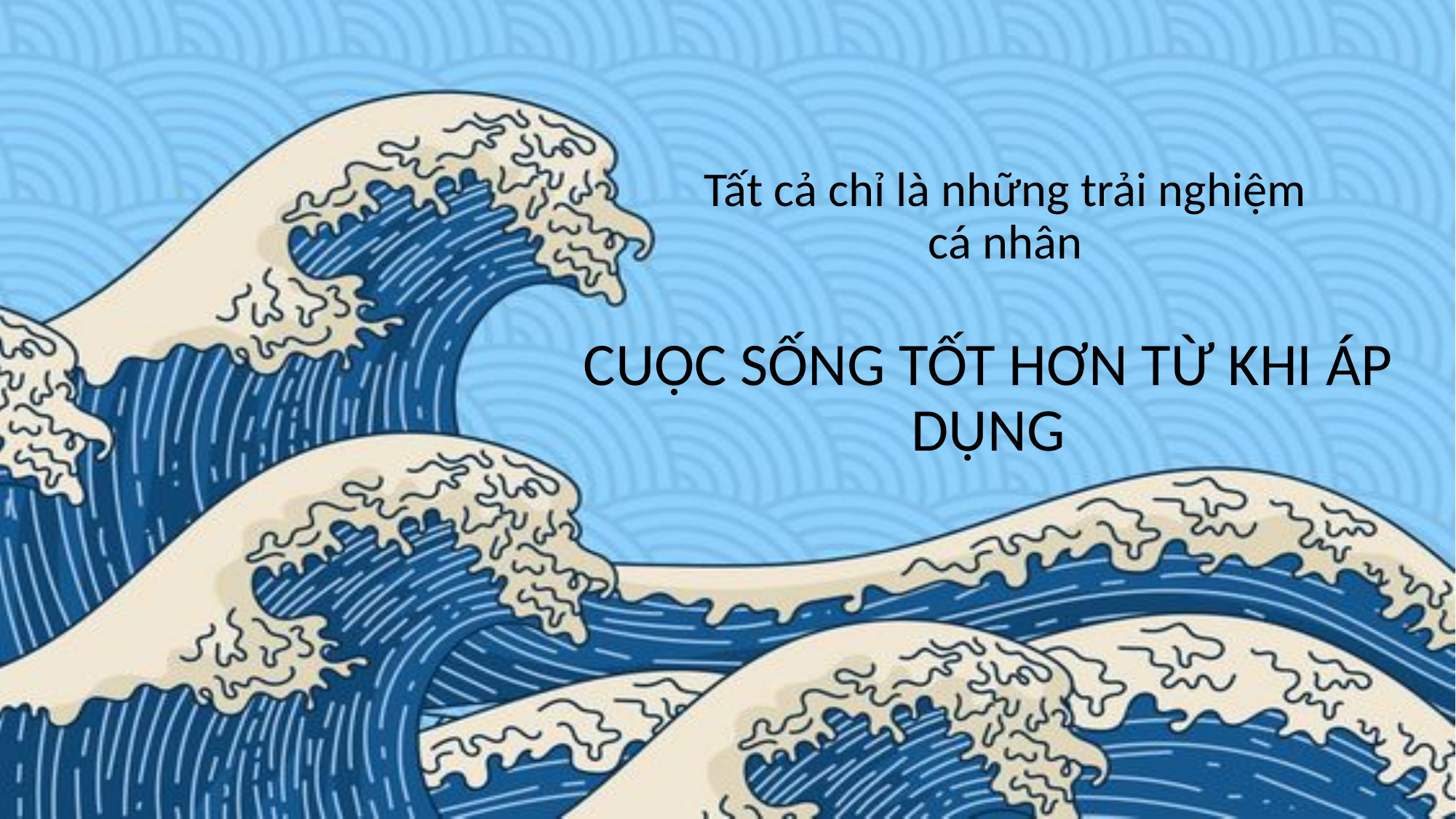

Tất cả chỉ là những trải nghiệm cá nhân

# CUỘC SỐNG TỐT HƠN TỪ KHI ÁP DỤNG